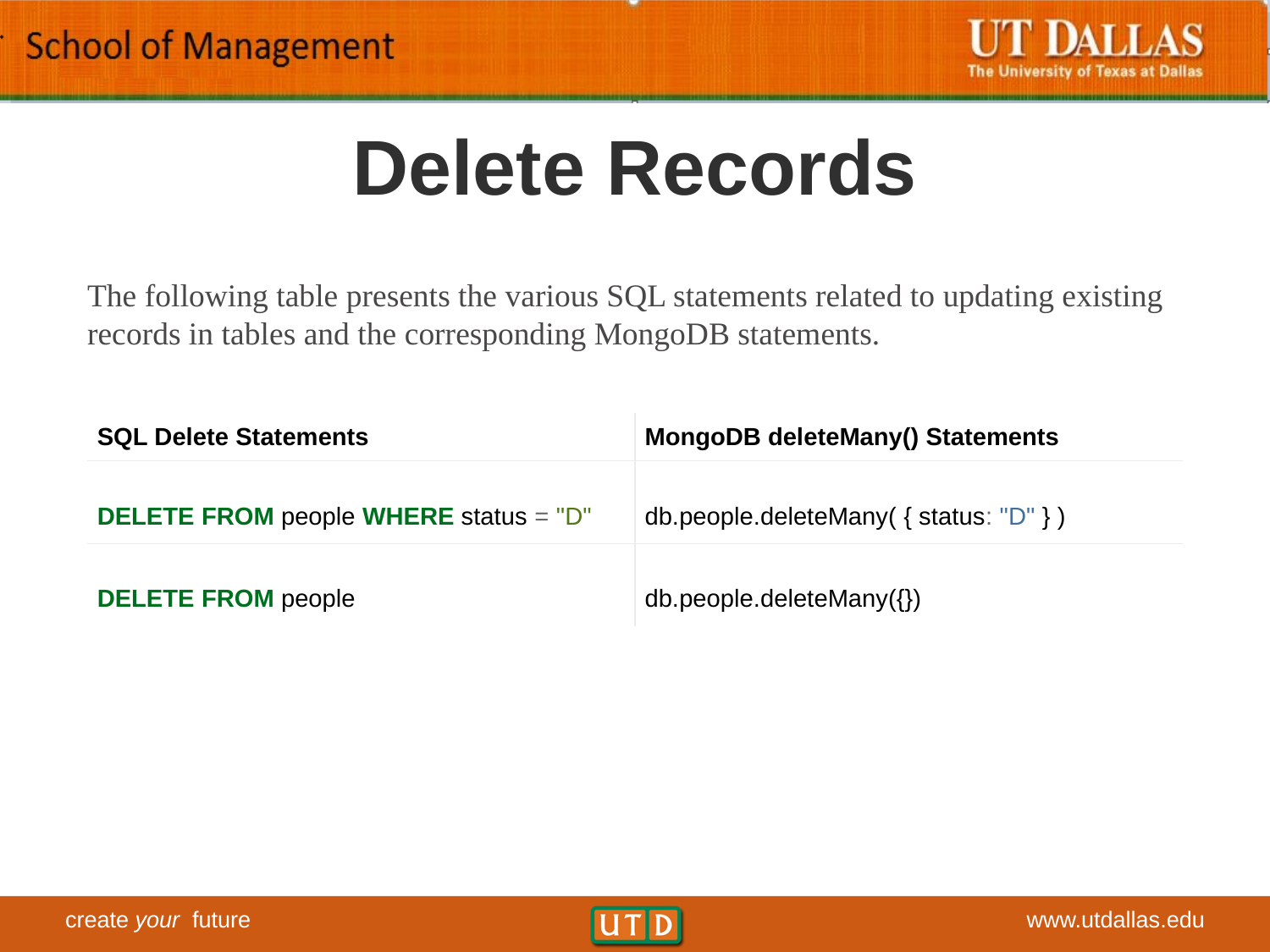

# Delete Records
The following table presents the various SQL statements related to updating existing records in tables and the corresponding MongoDB statements.
| SQL Delete Statements | MongoDB deleteMany() Statements |
| --- | --- |
| DELETE FROM people WHERE status = "D" | db.people.deleteMany( { status: "D" } ) |
| DELETE FROM people | db.people.deleteMany({}) |